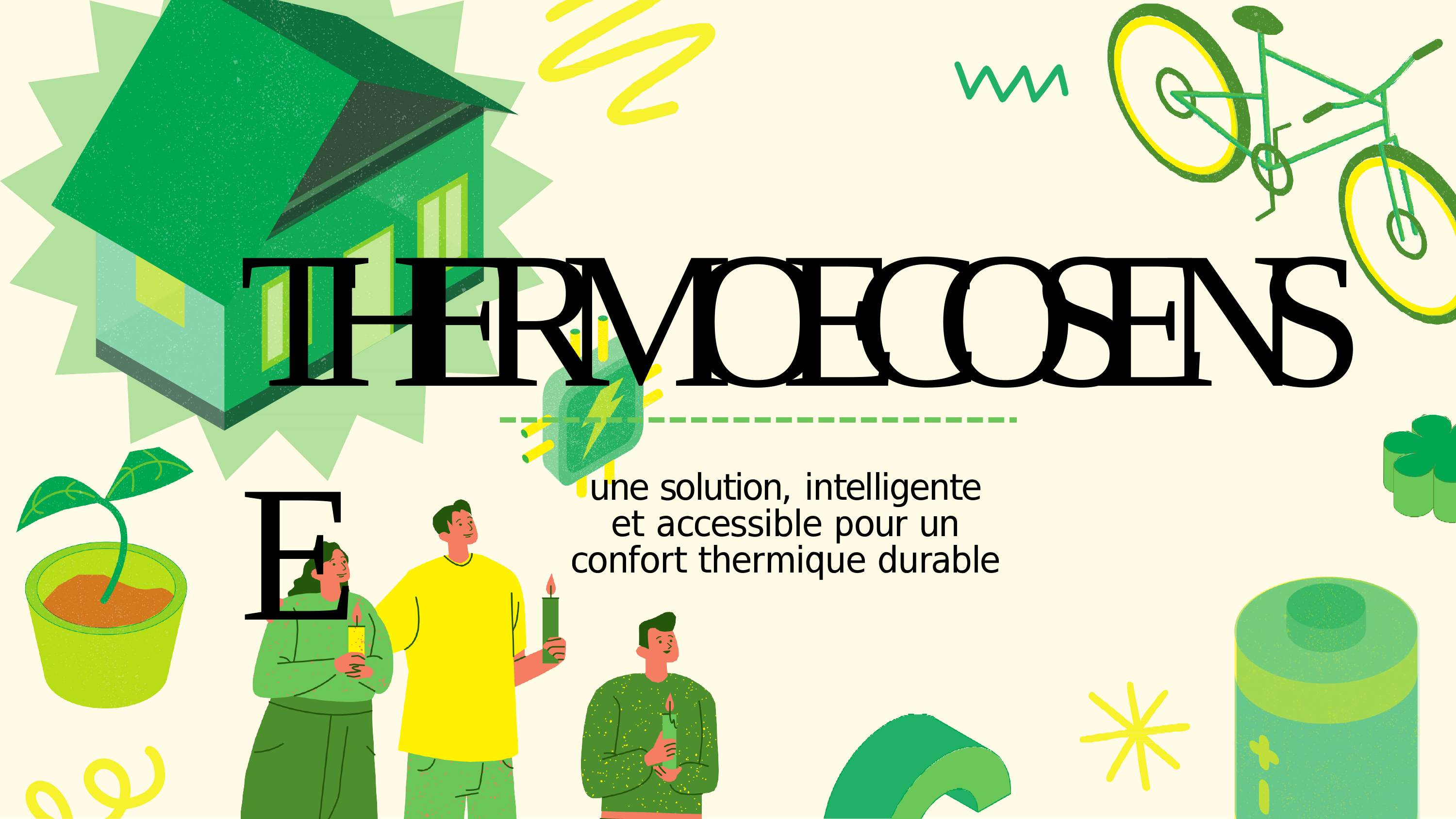

# THERMOECOSENSE

une solution, intelligente et accessible pour un confort thermique durable